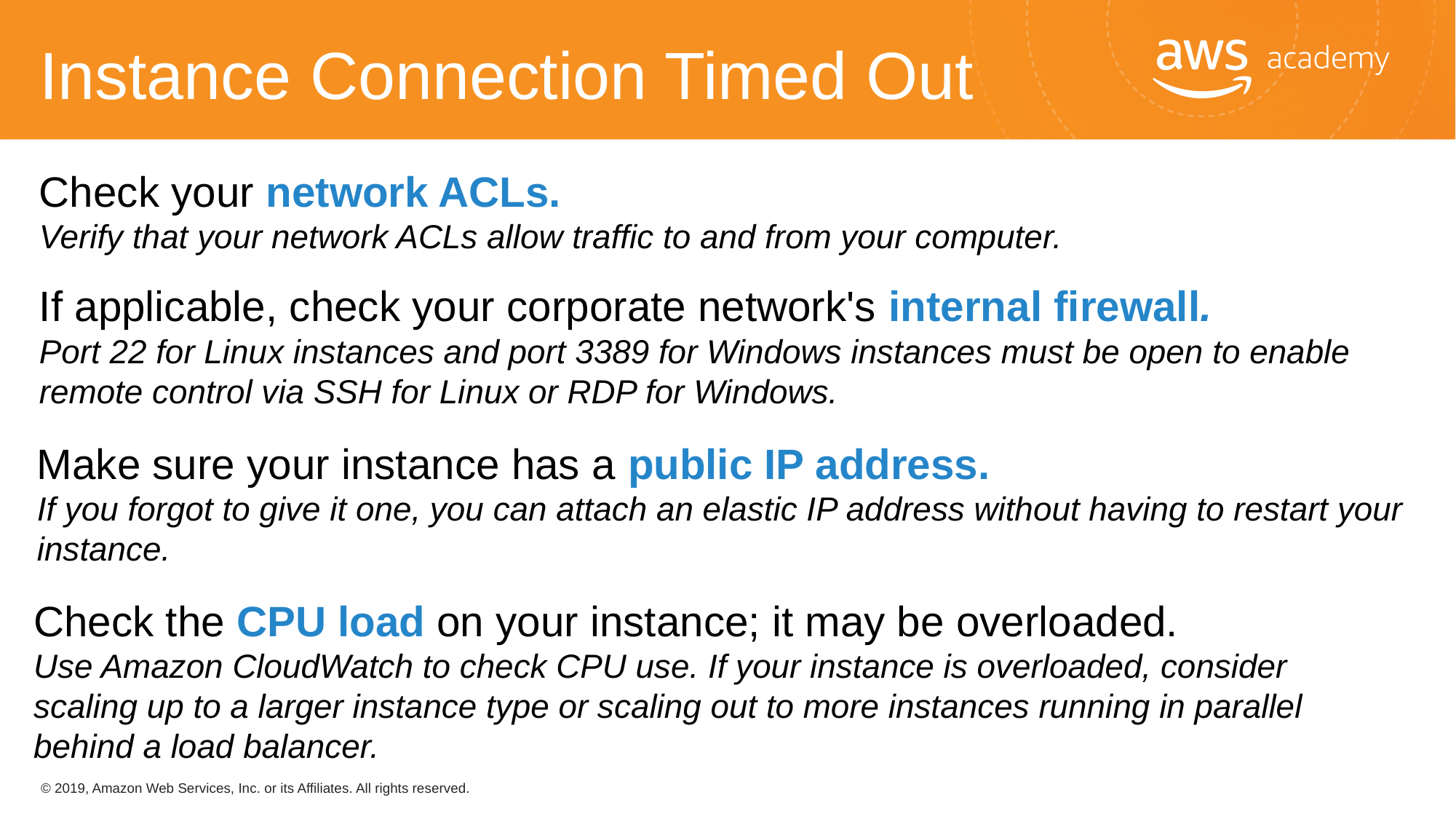

# Instance Connection Timed Out
Check your network ACLs.
Verify that your network ACLs allow traffic to and from your computer.

If applicable, check your corporate network's internal firewall.
Port 22 for Linux instances and port 3389 for Windows instances must be open to enable remote control via SSH for Linux or RDP for Windows.
Make sure your instance has a public IP address.
If you forgot to give it one, you can attach an elastic IP address without having to restart your instance.
Check the CPU load on your instance; it may be overloaded.
Use Amazon CloudWatch to check CPU use. If your instance is overloaded, consider scaling up to a larger instance type or scaling out to more instances running in parallel behind a load balancer.